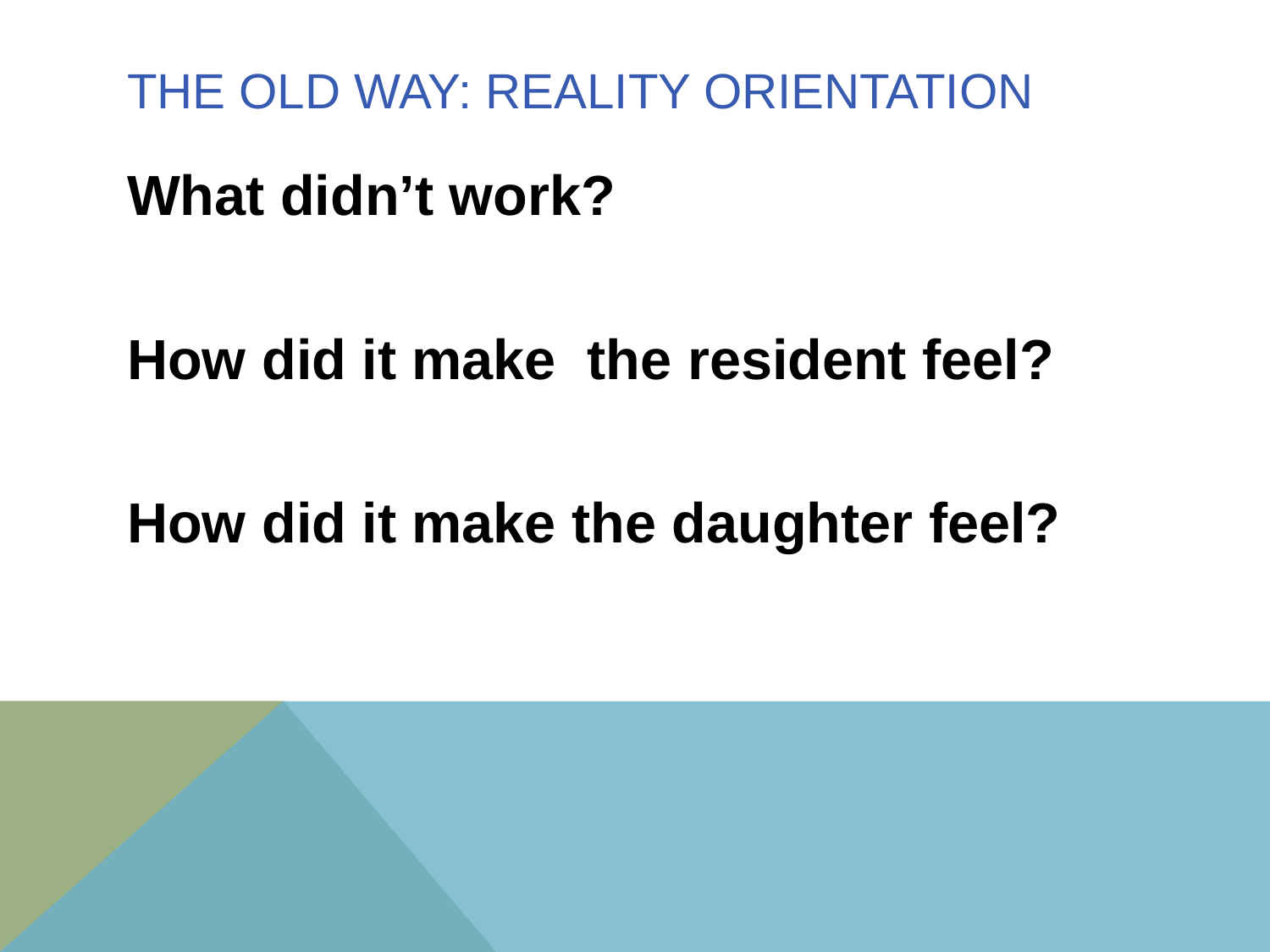

# The old way: reality orientation
What didn’t work?

How did it make  the resident feel?

How did it make the daughter feel?